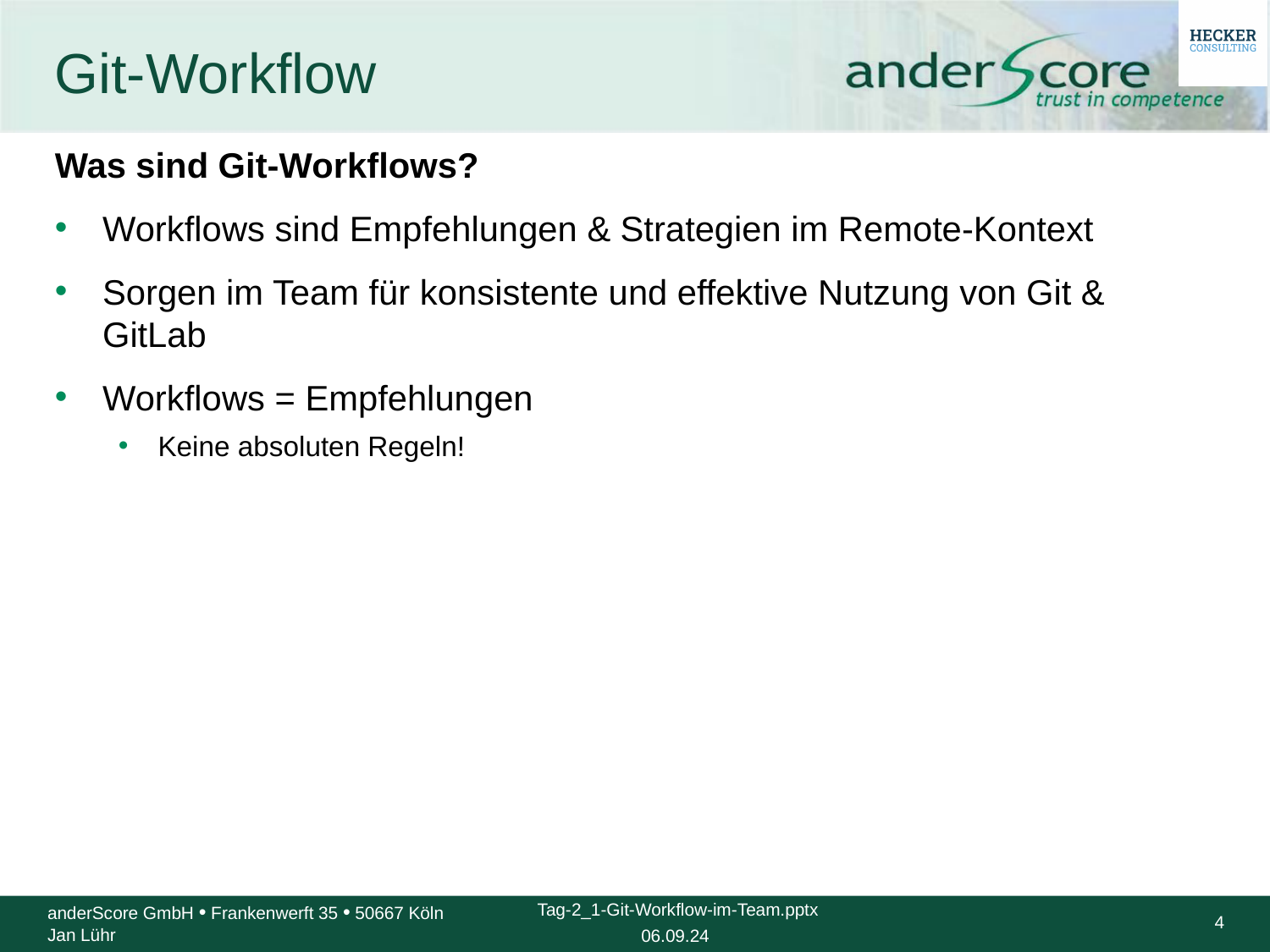

# Git-Workflow
Was sind Git-Workflows?
Workflows sind Empfehlungen & Strategien im Remote-Kontext
Sorgen im Team für konsistente und effektive Nutzung von Git & GitLab
Workflows = Empfehlungen
Keine absoluten Regeln!